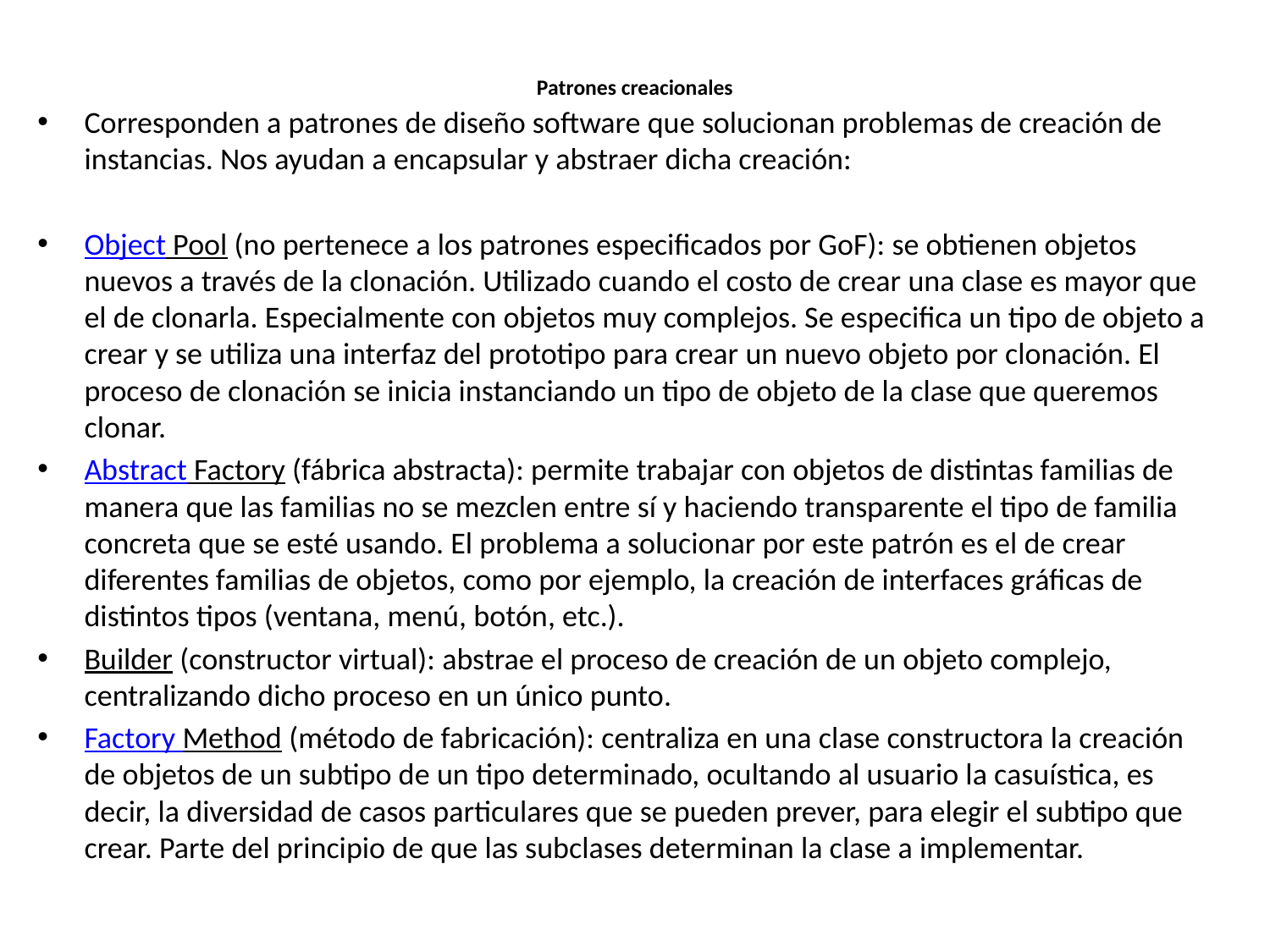

# Patrones creacionales
Corresponden a patrones de diseño software que solucionan problemas de creación de instancias. Nos ayudan a encapsular y abstraer dicha creación:

Object Pool (no pertenece a los patrones especificados por GoF): se obtienen objetos nuevos a través de la clonación. Utilizado cuando el costo de crear una clase es mayor que el de clonarla. Especialmente con objetos muy complejos. Se especifica un tipo de objeto a crear y se utiliza una interfaz del prototipo para crear un nuevo objeto por clonación. El proceso de clonación se inicia instanciando un tipo de objeto de la clase que queremos clonar.
Abstract Factory (fábrica abstracta): permite trabajar con objetos de distintas familias de manera que las familias no se mezclen entre sí y haciendo transparente el tipo de familia concreta que se esté usando. El problema a solucionar por este patrón es el de crear diferentes familias de objetos, como por ejemplo, la creación de interfaces gráficas de distintos tipos (ventana, menú, botón, etc.).
Builder (constructor virtual): abstrae el proceso de creación de un objeto complejo, centralizando dicho proceso en un único punto.
Factory Method (método de fabricación): centraliza en una clase constructora la creación de objetos de un subtipo de un tipo determinado, ocultando al usuario la casuística, es decir, la diversidad de casos particulares que se pueden prever, para elegir el subtipo que crear. Parte del principio de que las subclases determinan la clase a implementar.